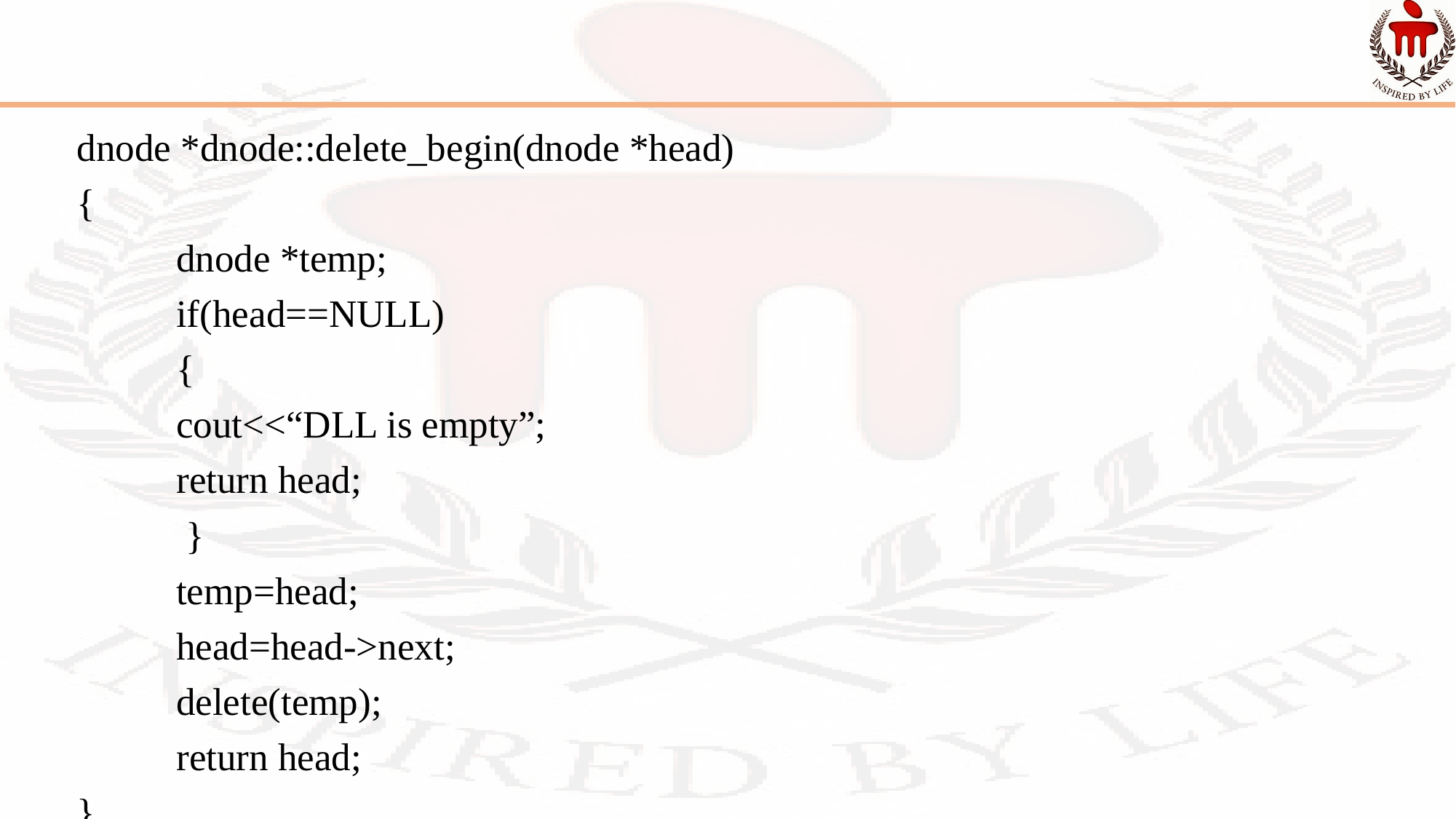

dnode *dnode::delete_begin(dnode *head)
{
 	dnode *temp;
 	if(head==NULL)
 	{
   		cout<<“DLL is empty”;
   		return head;
	 }
	temp=head;
	head=head->next;
	delete(temp);
 	return head;
}